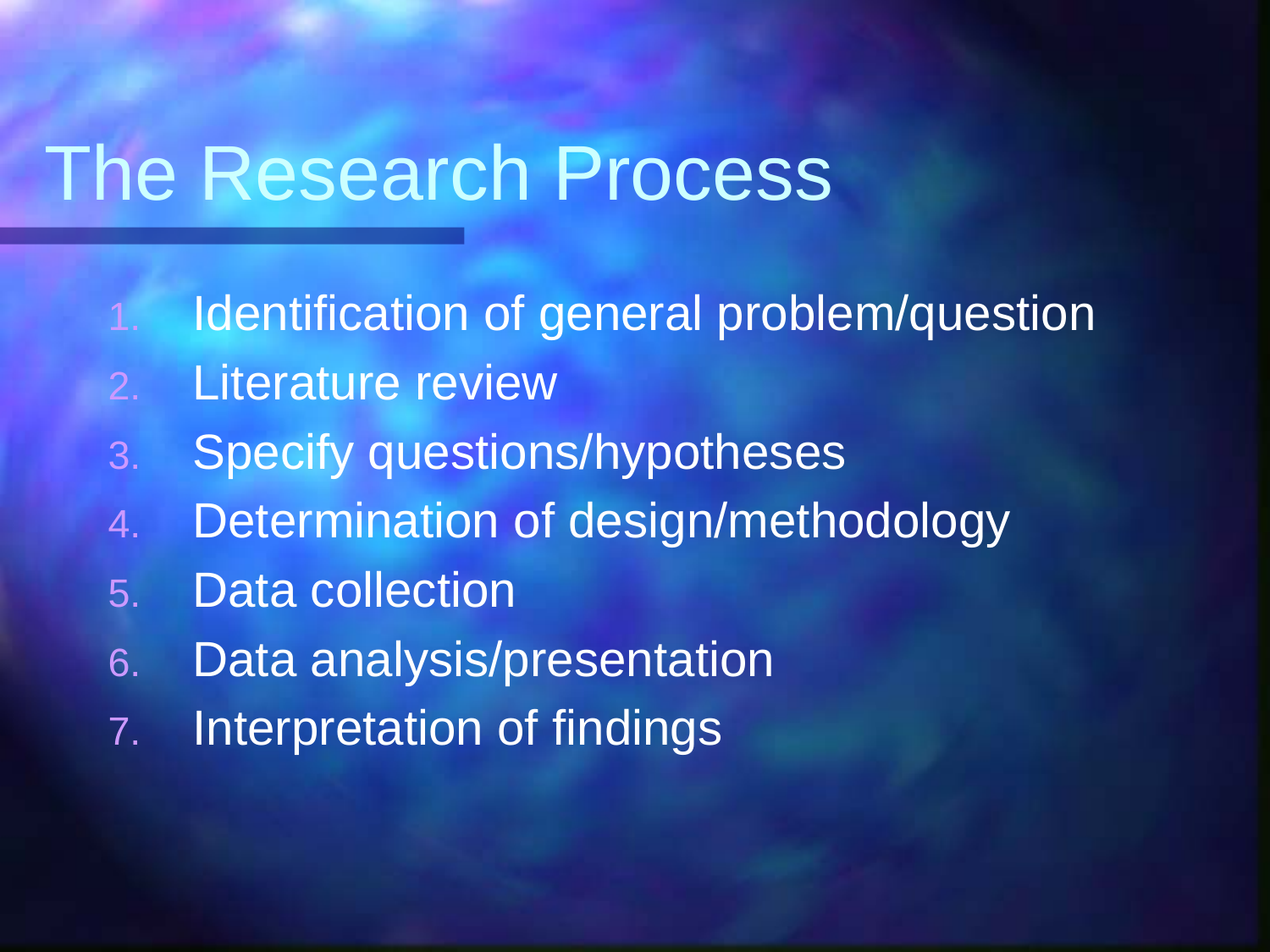

# The Research Process
Identification of general problem/question
Literature review
Specify questions/hypotheses
Determination of design/methodology
Data collection
Data analysis/presentation
Interpretation of findings